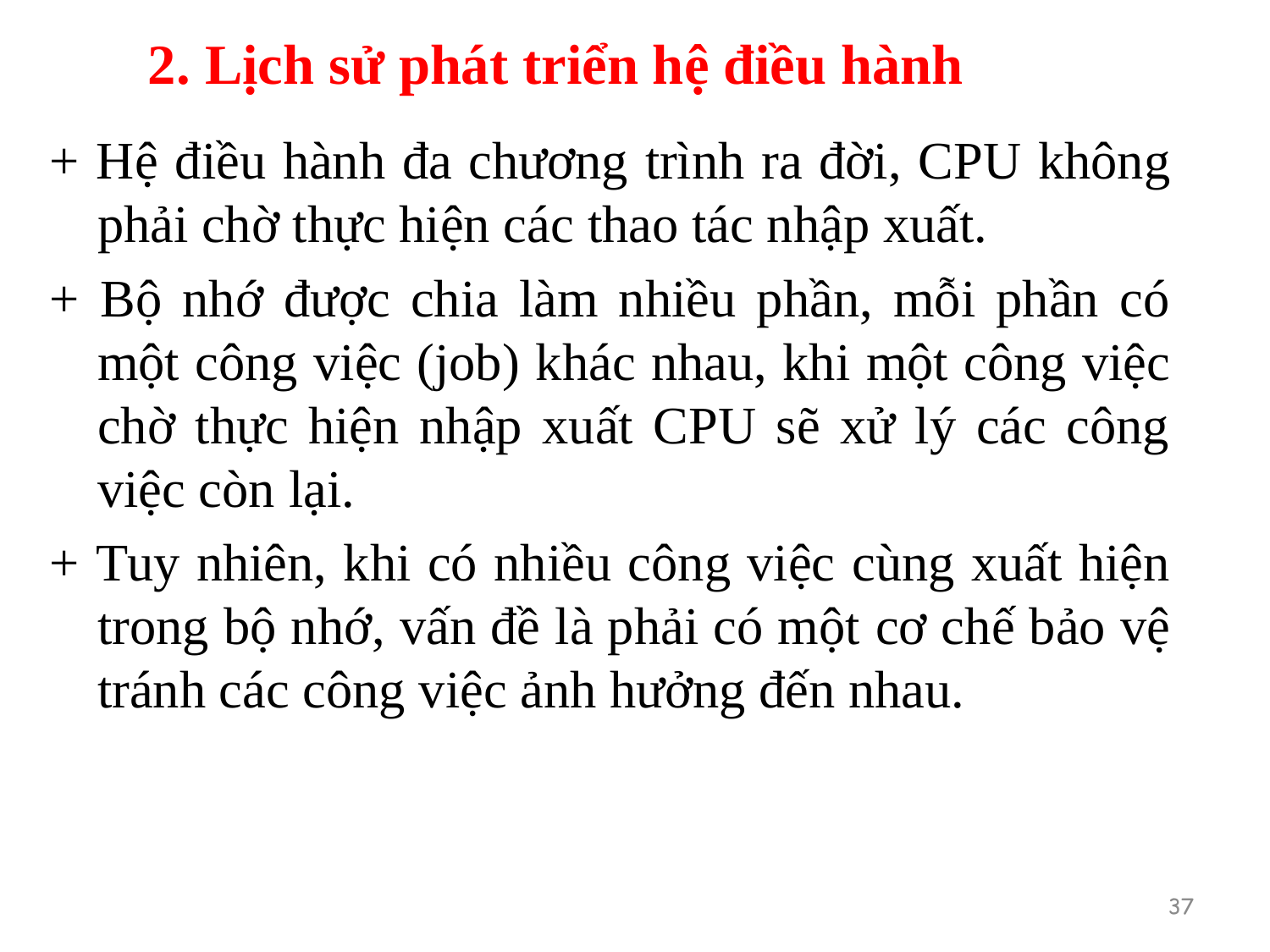

# 2. Lịch sử phát triển hệ điều hành
+ Hệ điều hành đa chương trình ra đời, CPU không phải chờ thực hiện các thao tác nhập xuất.
+ Bộ nhớ được chia làm nhiều phần, mỗi phần có một công việc (job) khác nhau, khi một công việc chờ thực hiện nhập xuất CPU sẽ xử lý các công việc còn lại.
+ Tuy nhiên, khi có nhiều công việc cùng xuất hiện trong bộ nhớ, vấn đề là phải có một cơ chế bảo vệ tránh các công việc ảnh hưởng đến nhau.
37